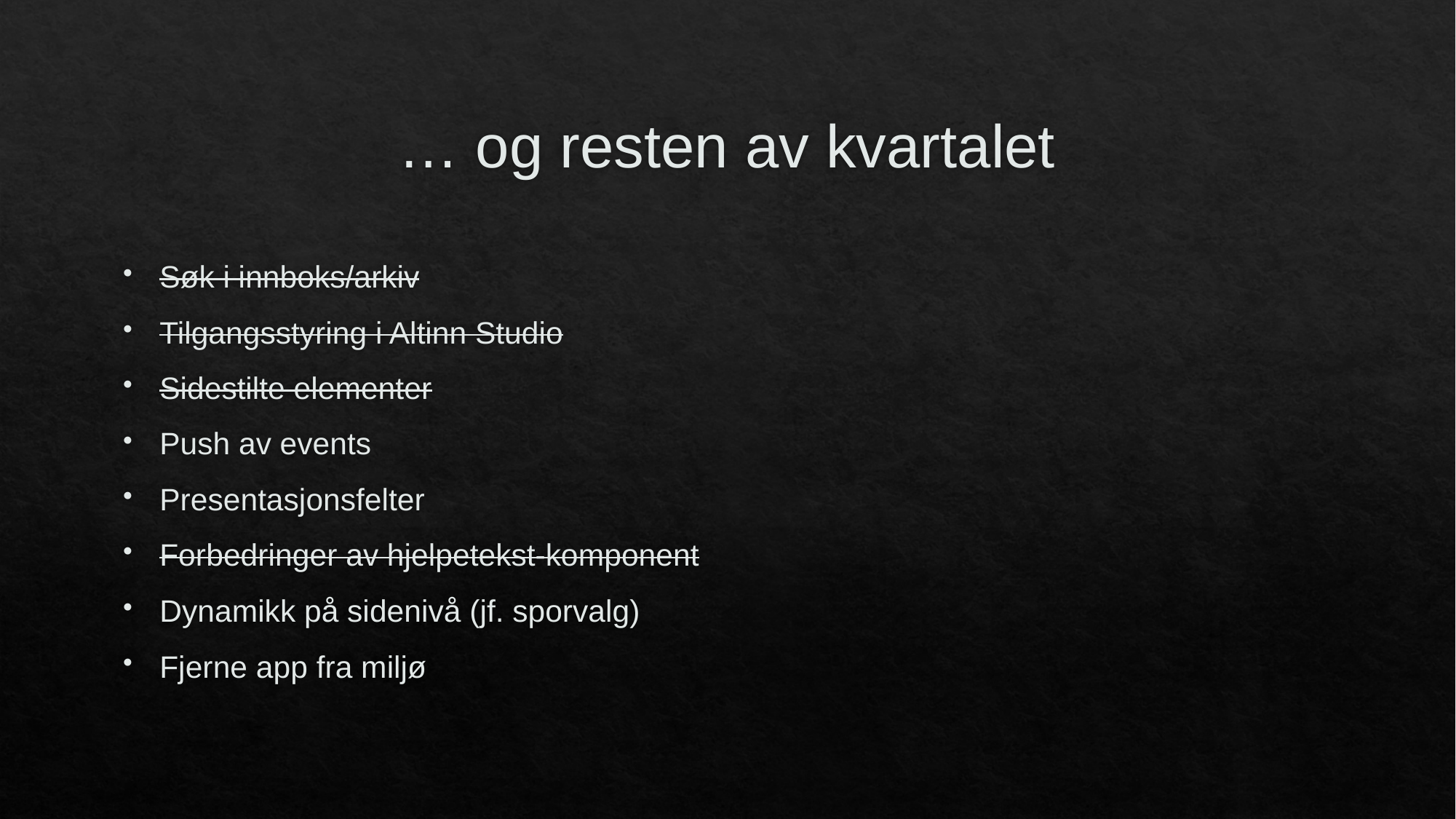

# … og resten av kvartalet
Søk i innboks/arkiv
Tilgangsstyring i Altinn Studio
Sidestilte elementer
Push av events
Presentasjonsfelter
Forbedringer av hjelpetekst-komponent
Dynamikk på sidenivå (jf. sporvalg)
Fjerne app fra miljø